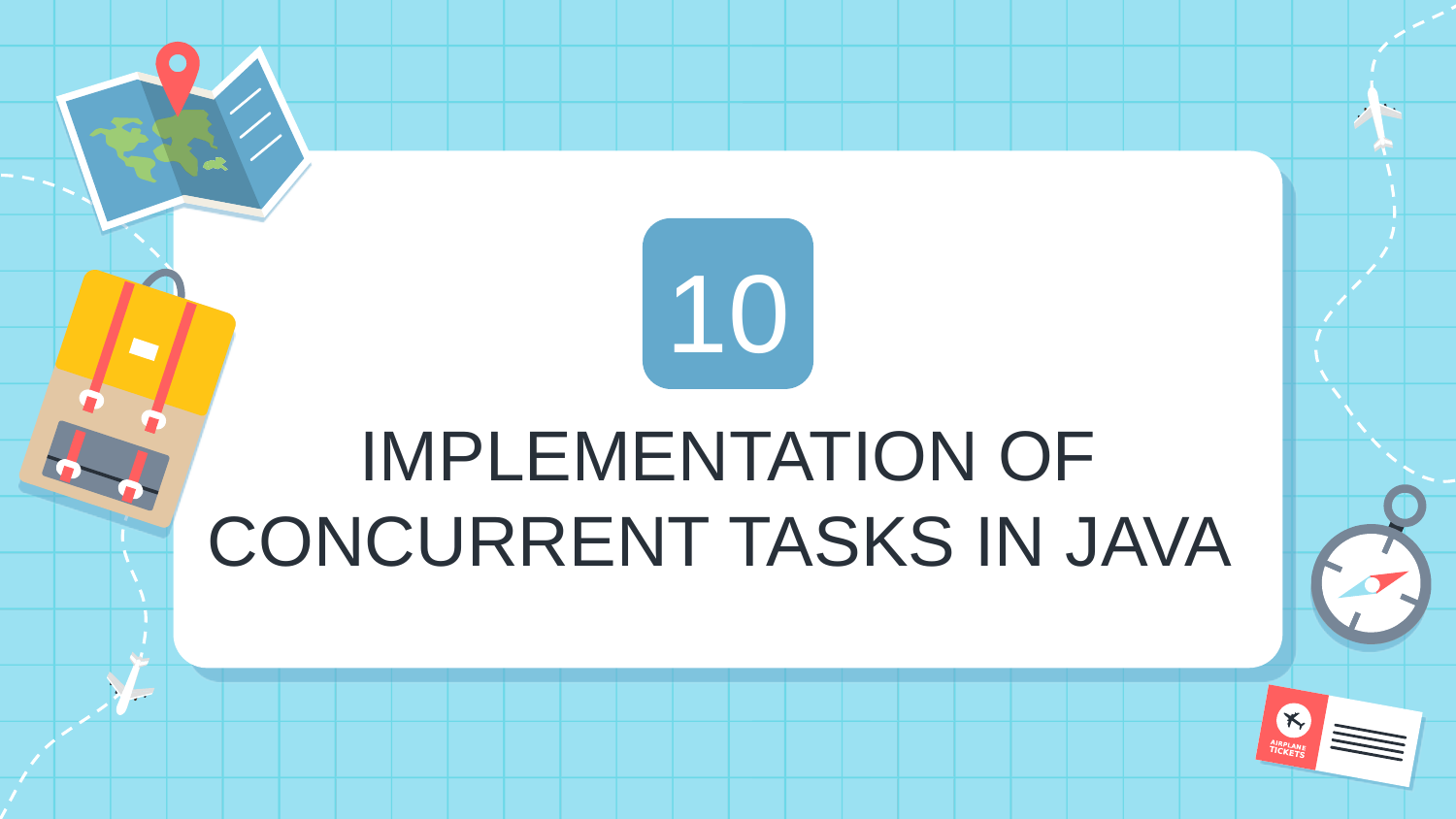

10
# IMPLEMENTATION OF CONCURRENT TASKS IN JAVA